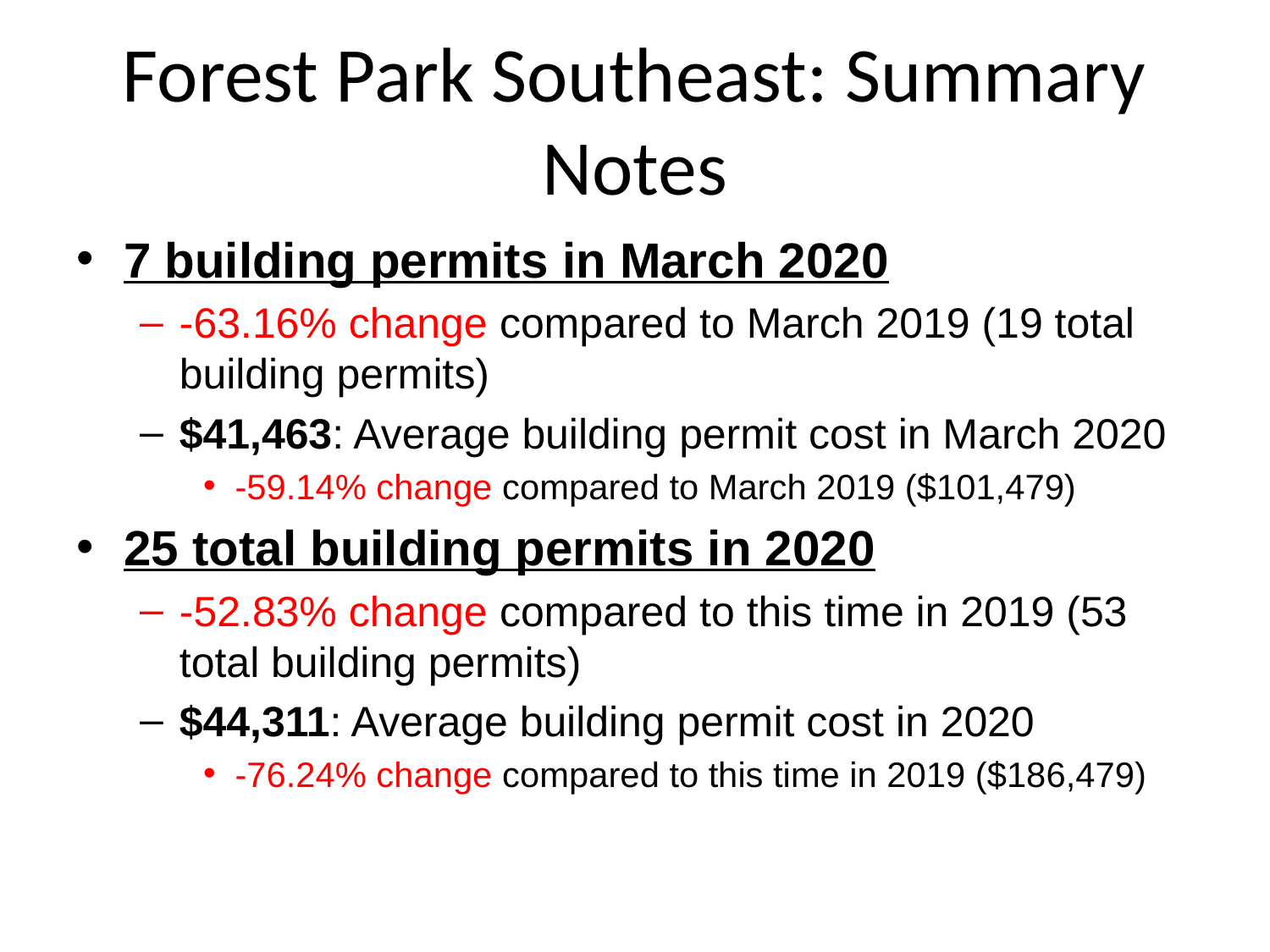

# Forest Park Southeast: Summary Notes
7 building permits in March 2020
-63.16% change compared to March 2019 (19 total building permits)
$41,463: Average building permit cost in March 2020
-59.14% change compared to March 2019 ($101,479)
25 total building permits in 2020
-52.83% change compared to this time in 2019 (53 total building permits)
$44,311: Average building permit cost in 2020
-76.24% change compared to this time in 2019 ($186,479)